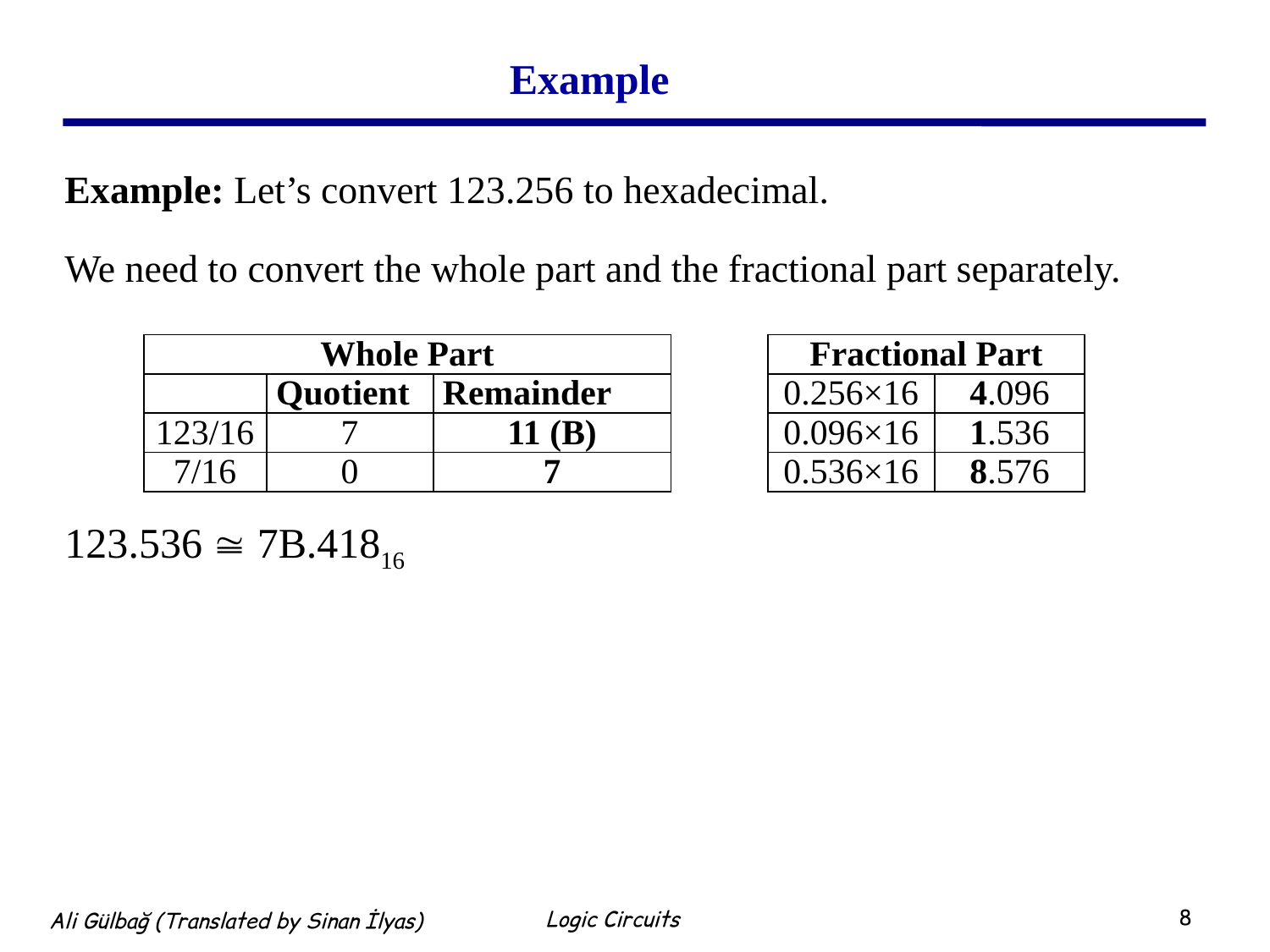

# Example
Example: Let’s convert 123.256 to hexadecimal.

We need to convert the whole part and the fractional part separately.

123.536 ≅ 7B.41816

| Whole Part |  |  |
| --- | --- | --- |
|  | Quotient | Remainder |
| 123/16 | 7 | 11 (B) |
| 7/16 | 0 | 7 |
| Fractional Part |  |
| --- | --- |
| 0.256×16 | 4.096 |
| 0.096×16 | 1.536 |
| 0.536×16 | 8.576 |
Logic Circuits